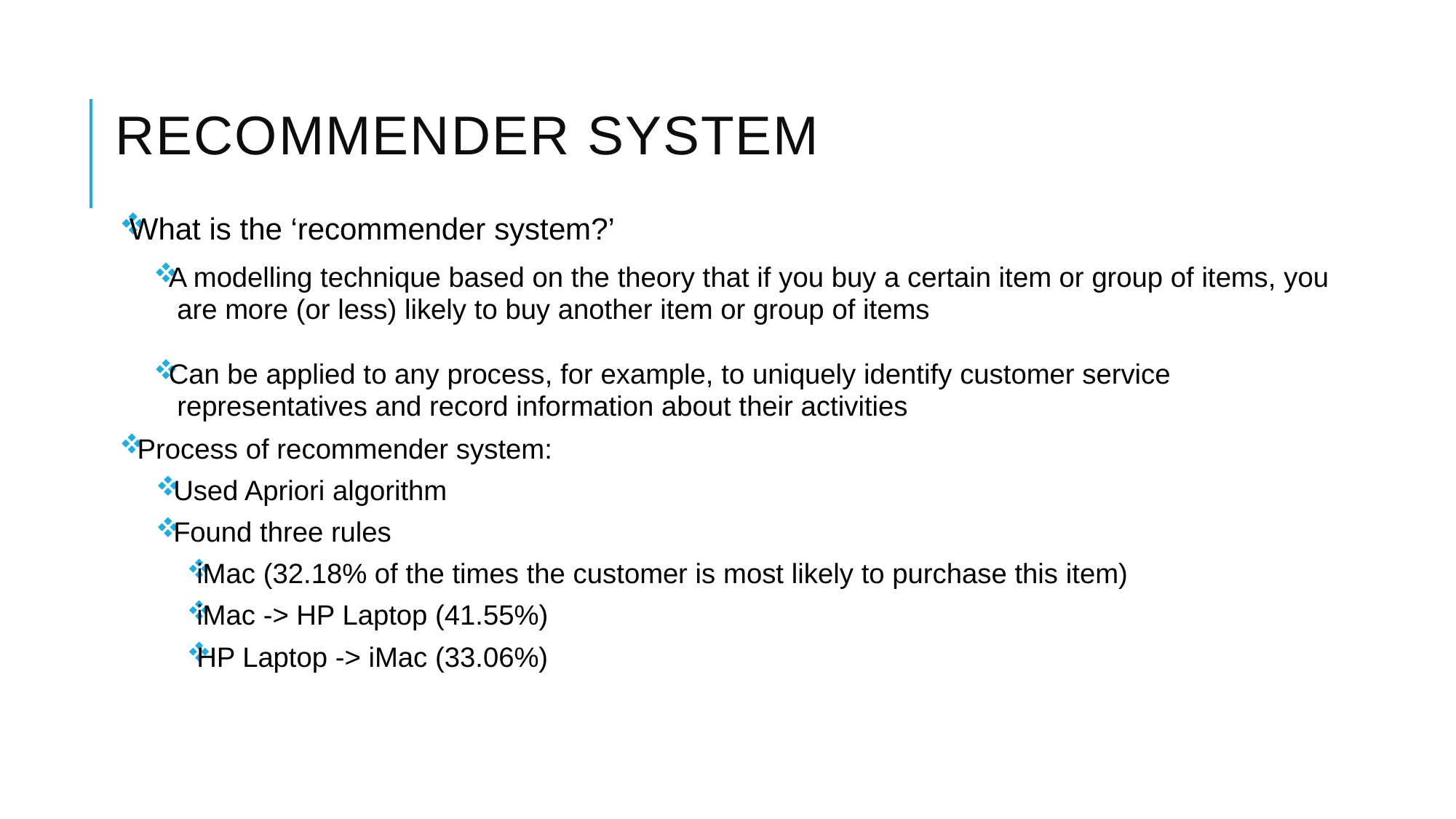

# Recommender SYSTEM
What is the ‘recommender system?’

A modelling technique based on the theory that if you buy a certain item or group of items, you
   are more (or less) likely to buy another item or group of items

Can be applied to any process, for example, to uniquely identify customer service
   representatives and record information about their activities
 Process of recommender system:
 Used Apriori algorithm
 Found three rules
iMac (32.18% of the times the customer is most likely to purchase this item)
iMac -> HP Laptop (41.55%)
HP Laptop -> iMac (33.06%)